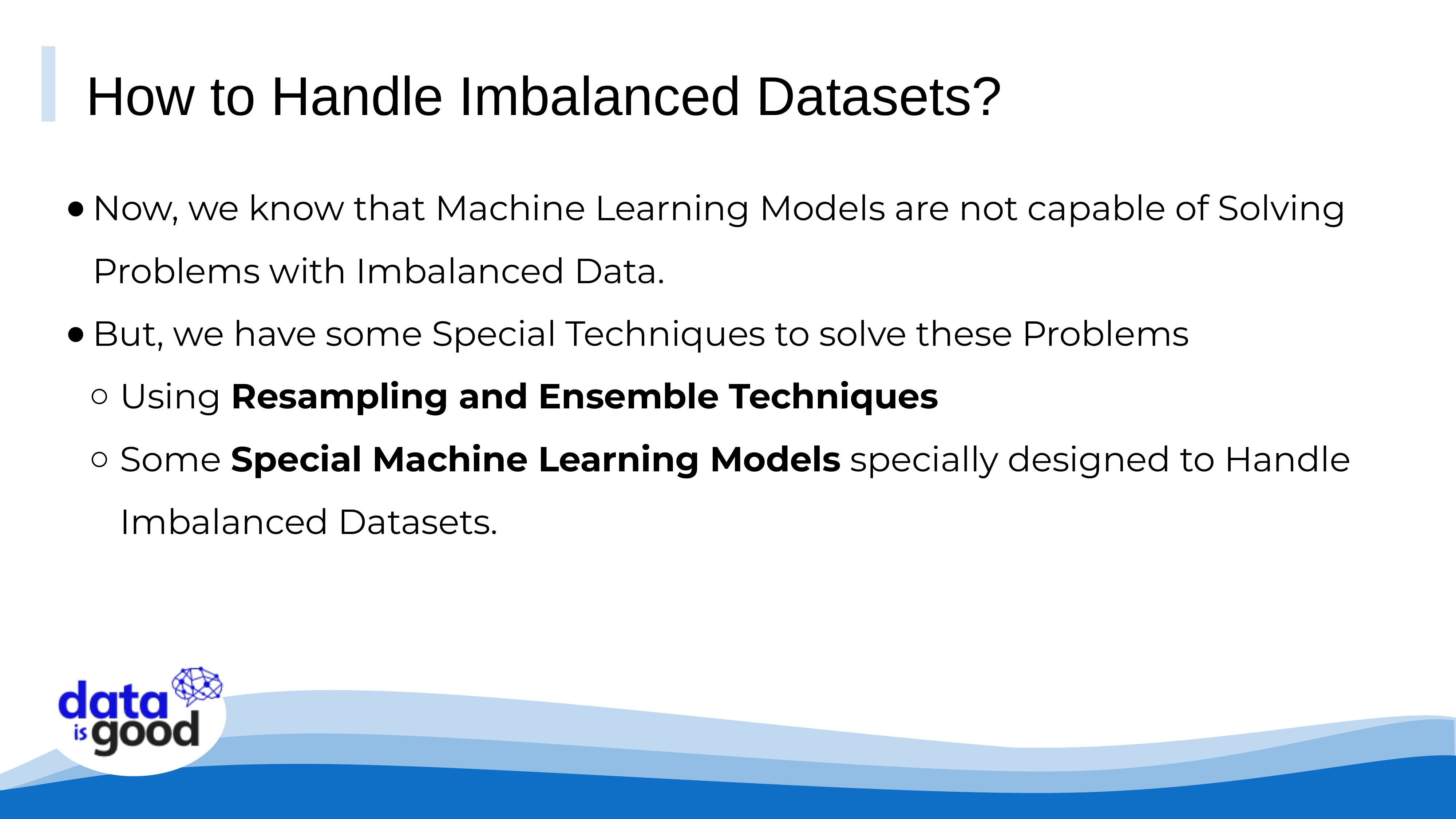

# How to Handle Imbalanced Datasets?

Now, we know that Machine Learning Models are not capable of Solving Problems with Imbalanced Data.
But, we have some Special Techniques to solve these Problems
Using Resampling and Ensemble Techniques
Some Special Machine Learning Models specially designed to Handle Imbalanced Datasets.